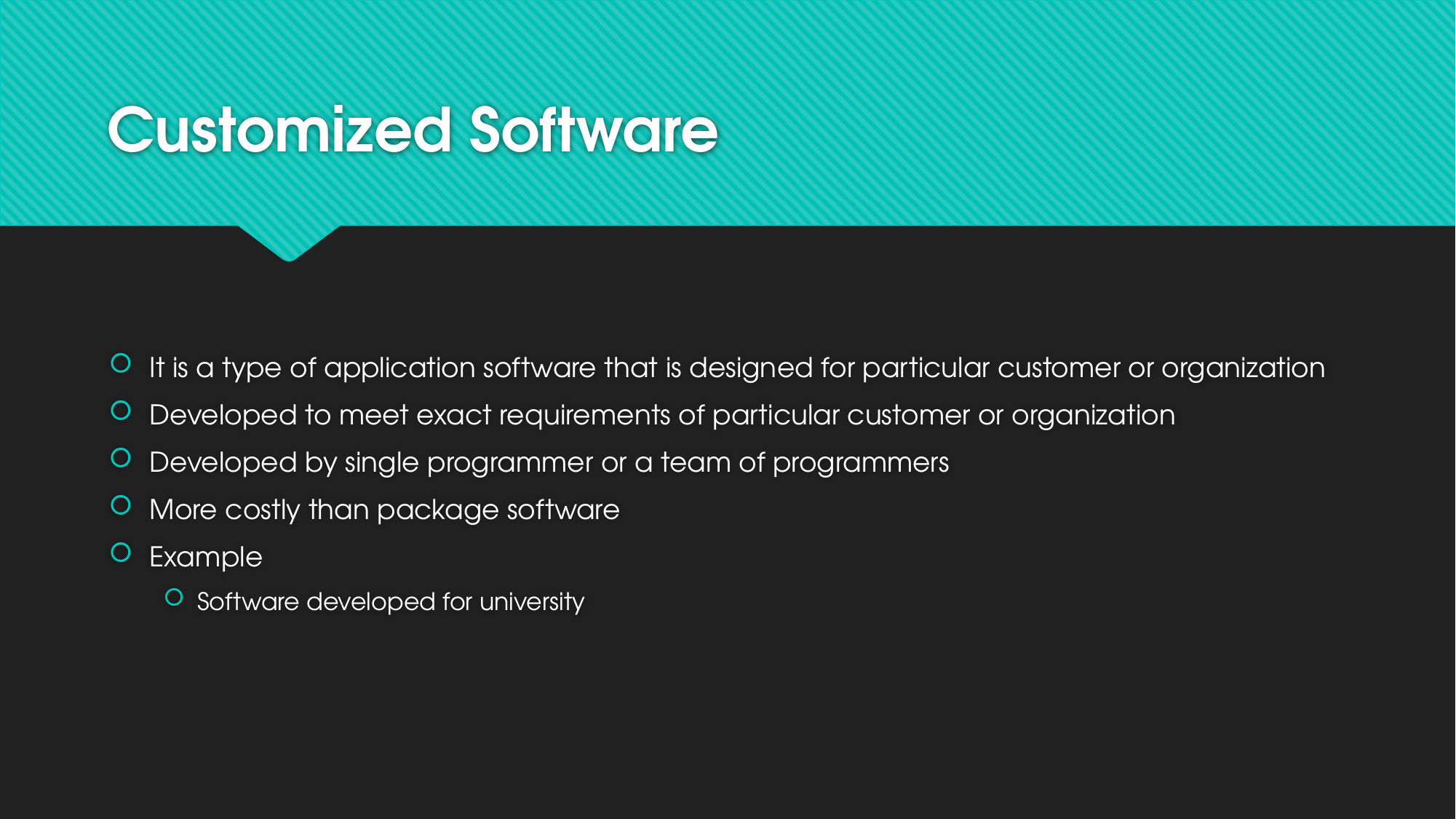

# Customized Software
It is a type of application software that is designed for particular customer or organization
Developed to meet exact requirements of particular customer or organization
Developed by single programmer or a team of programmers
More costly than package software
Example
Software developed for university